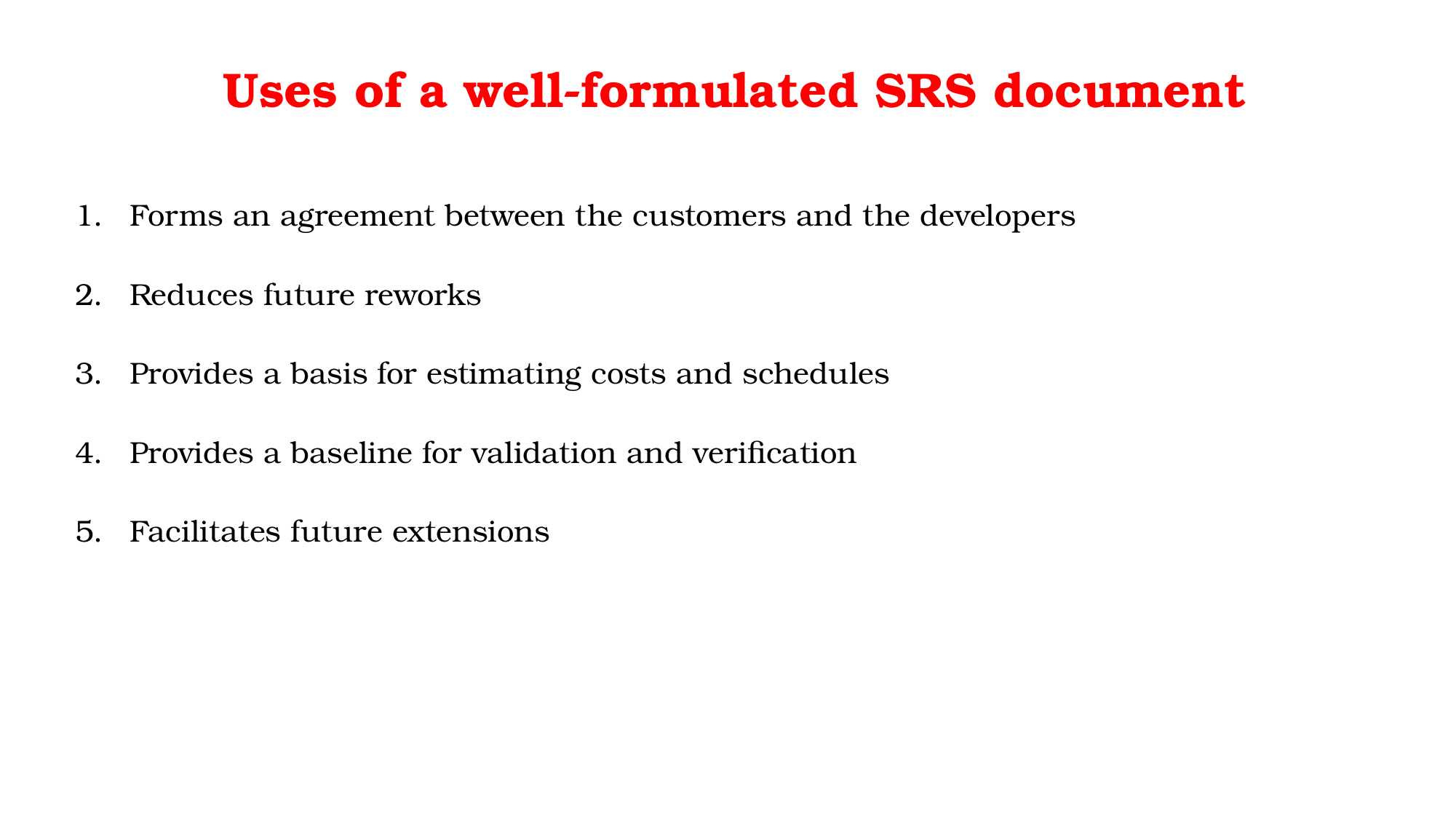

# Uses of a well-formulated SRS document
Forms an agreement between the customers and the developers
Reduces future reworks
Provides a basis for estimating costs and schedules
Provides a baseline for validation and verification
Facilitates future extensions